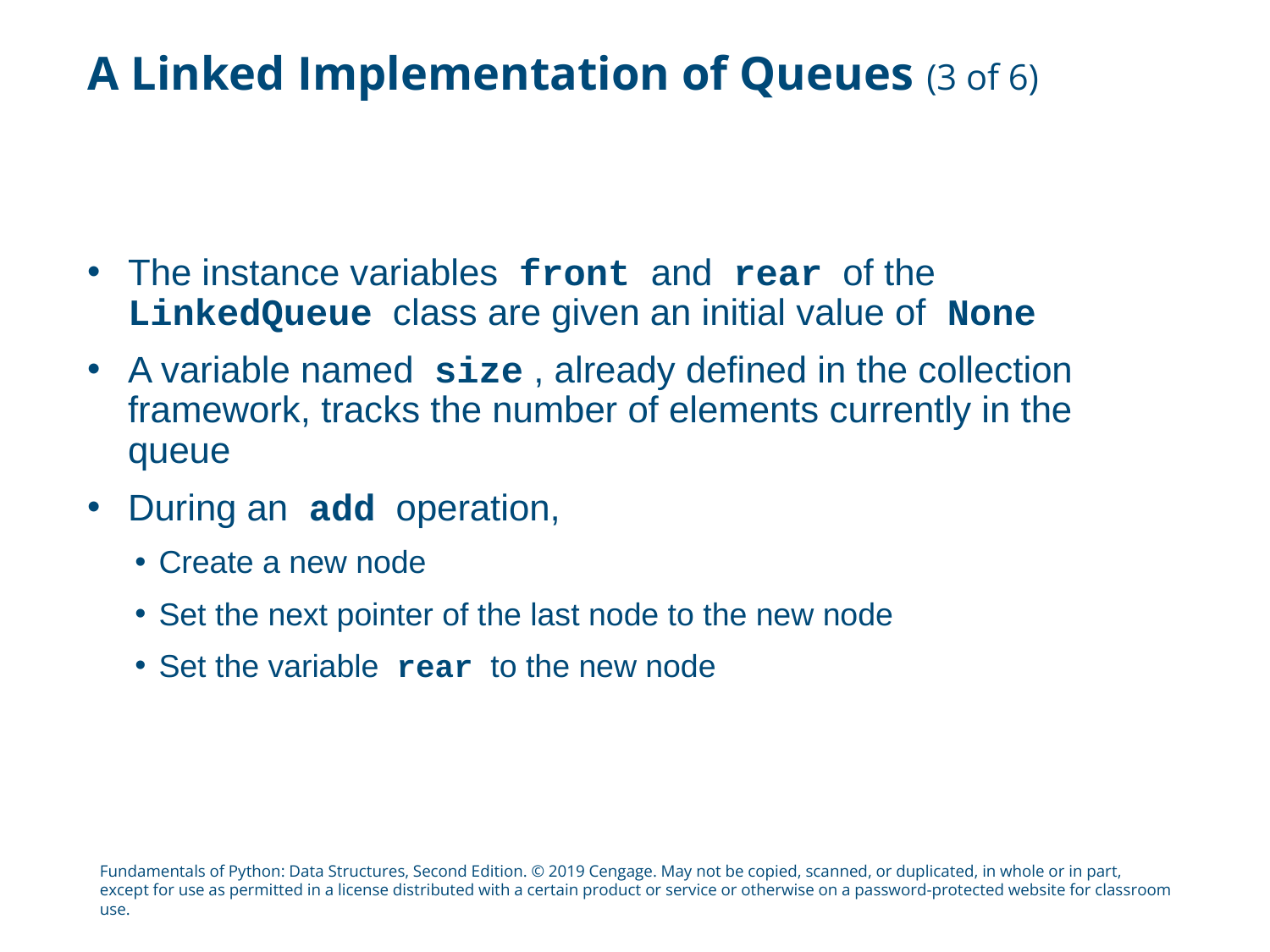

# A Linked Implementation of Queues (3 of 6)
The instance variables  front  and  rear  of the  LinkedQueue  class are given an initial value of  None
A variable named  size , already defined in the collection framework, tracks the number of elements currently in the queue
During an  add  operation,
Create a new node
Set the next pointer of the last node to the new node
Set the variable  rear  to the new node
Fundamentals of Python: Data Structures, Second Edition. © 2019 Cengage. May not be copied, scanned, or duplicated, in whole or in part, except for use as permitted in a license distributed with a certain product or service or otherwise on a password-protected website for classroom use.